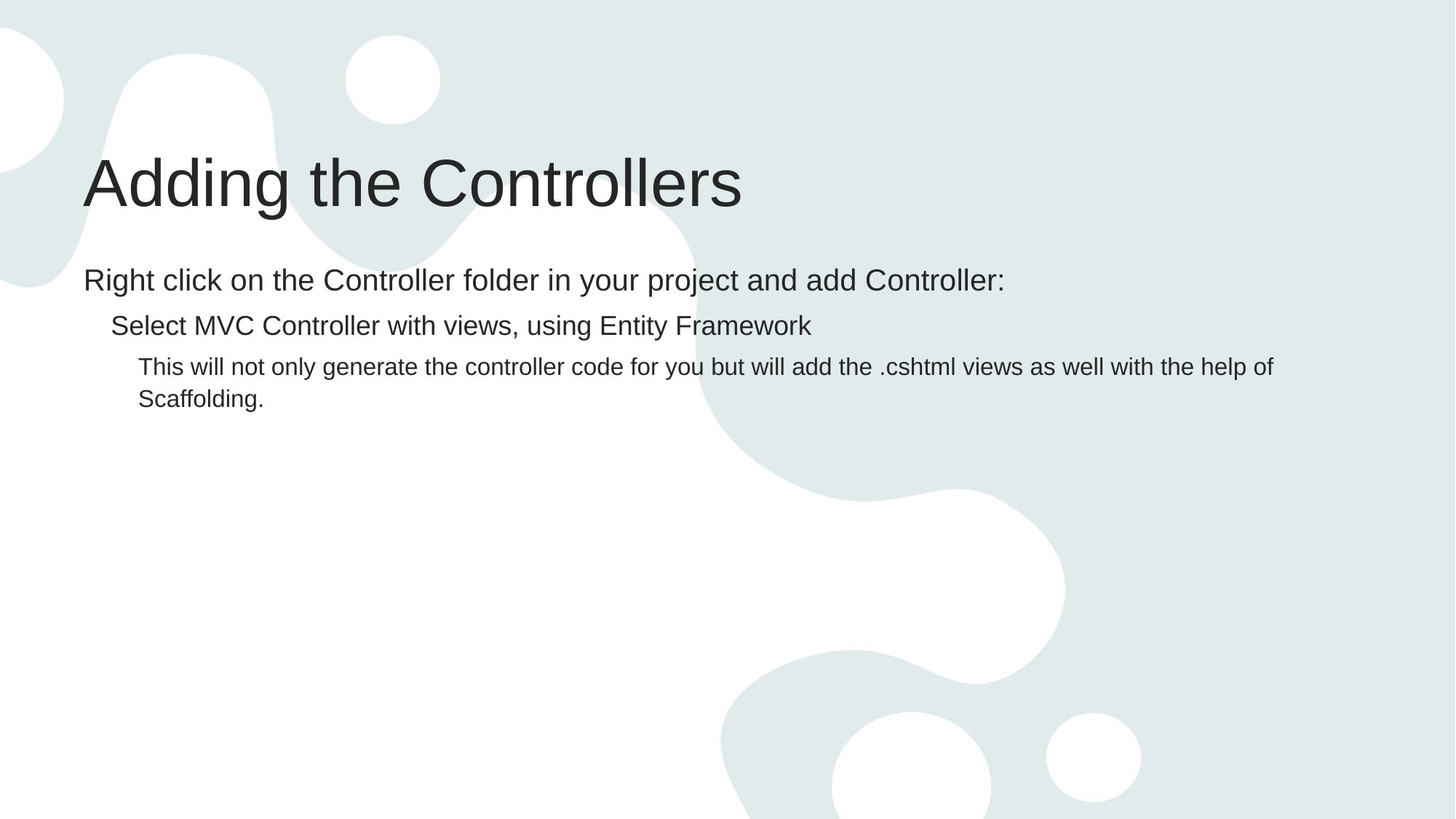

# Adding the Controllers
Right click on the Controller folder in your project and add Controller:
Select MVC Controller with views, using Entity Framework
This will not only generate the controller code for you but will add the .cshtml views as well with the help of Scaffolding.